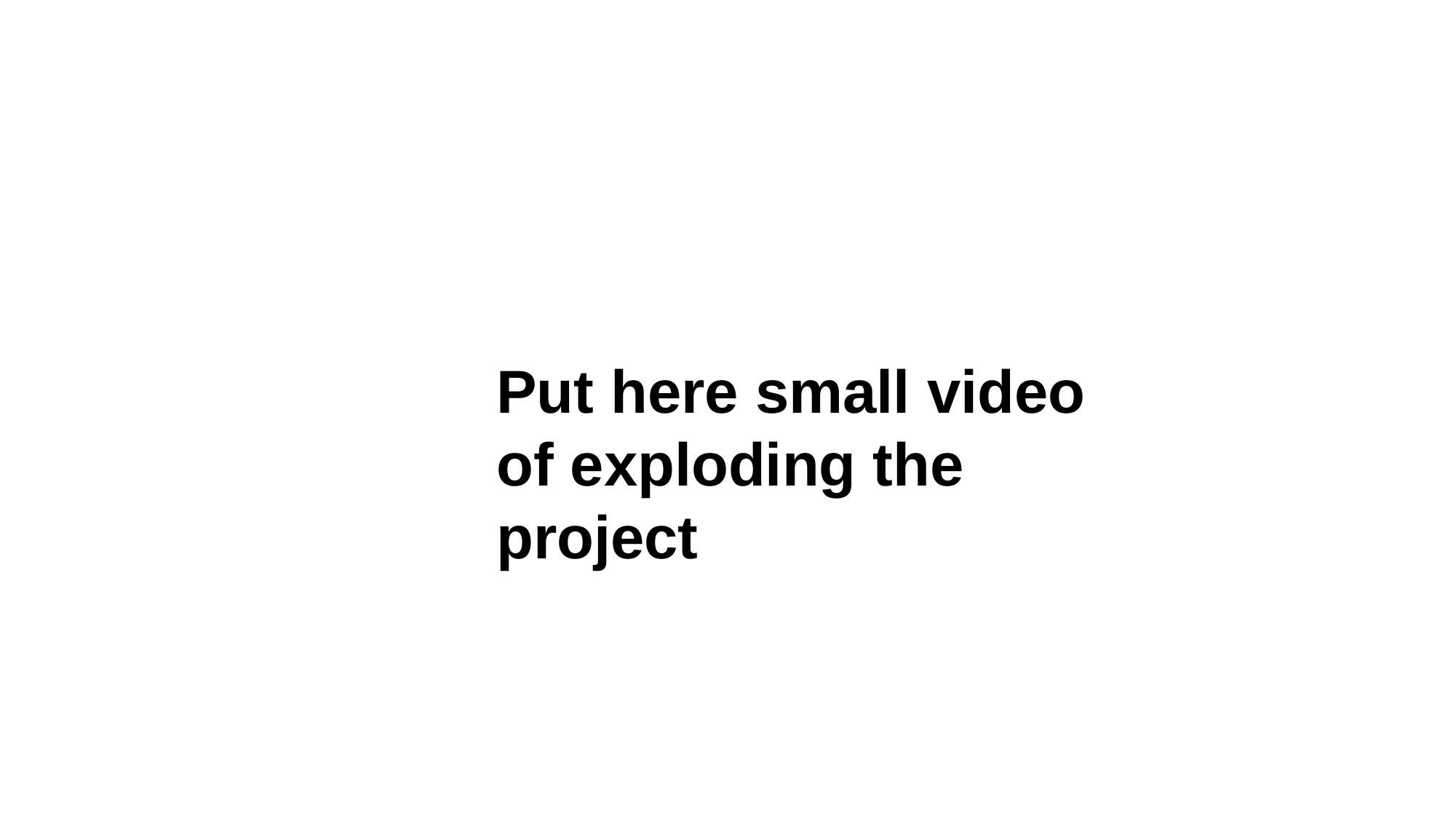

Put here small video of exploding the project